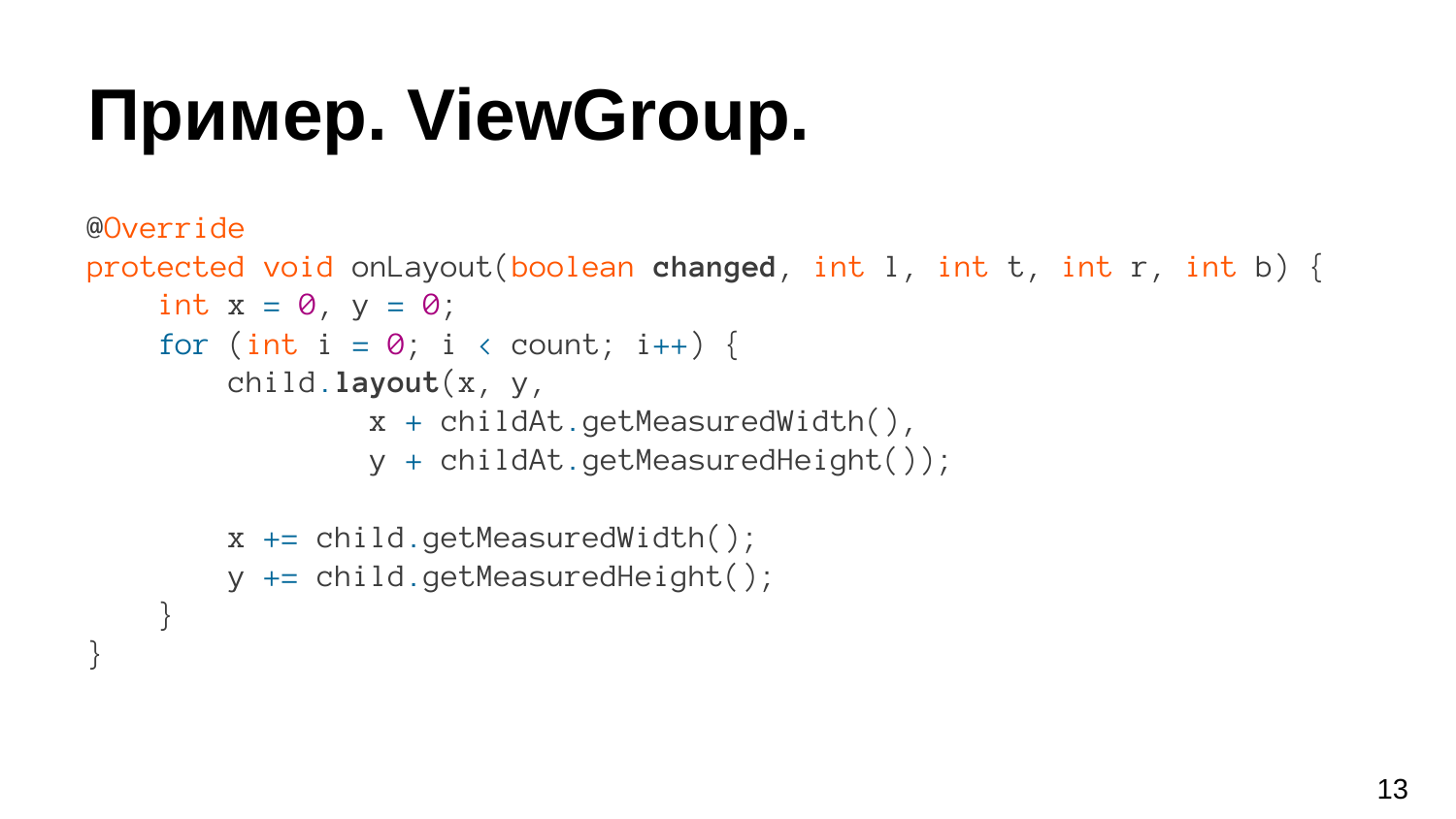

# Пример. ViewGroup.
@Override
protected void onLayout(boolean changed, int l, int t, int r, int b) {
    int x = 0, y = 0;
    for (int i = 0; i < count; i++) {
        child.layout(x, y,
                x + childAt.getMeasuredWidth(),
                y + childAt.getMeasuredHeight());
        x += child.getMeasuredWidth();
        y += child.getMeasuredHeight();
    }
}

13